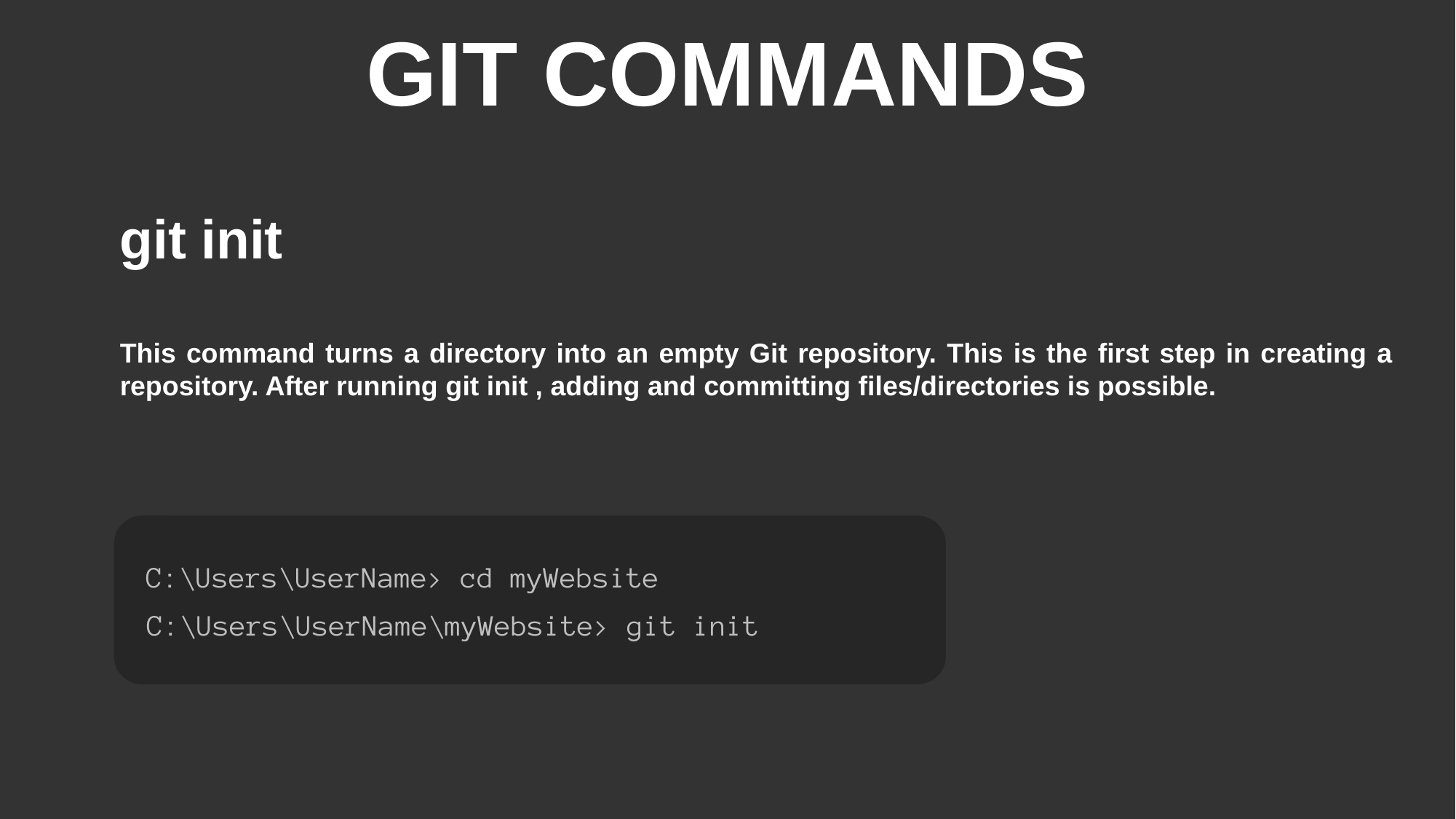

GIT COMMANDS
git init

This command turns a directory into an empty Git repository. This is the first step in creating a repository. After running git init , adding and committing files/directories is possible.

C:\Users\UserName> cd myWebsite
C:\Users\UserName\myWebsite> git init